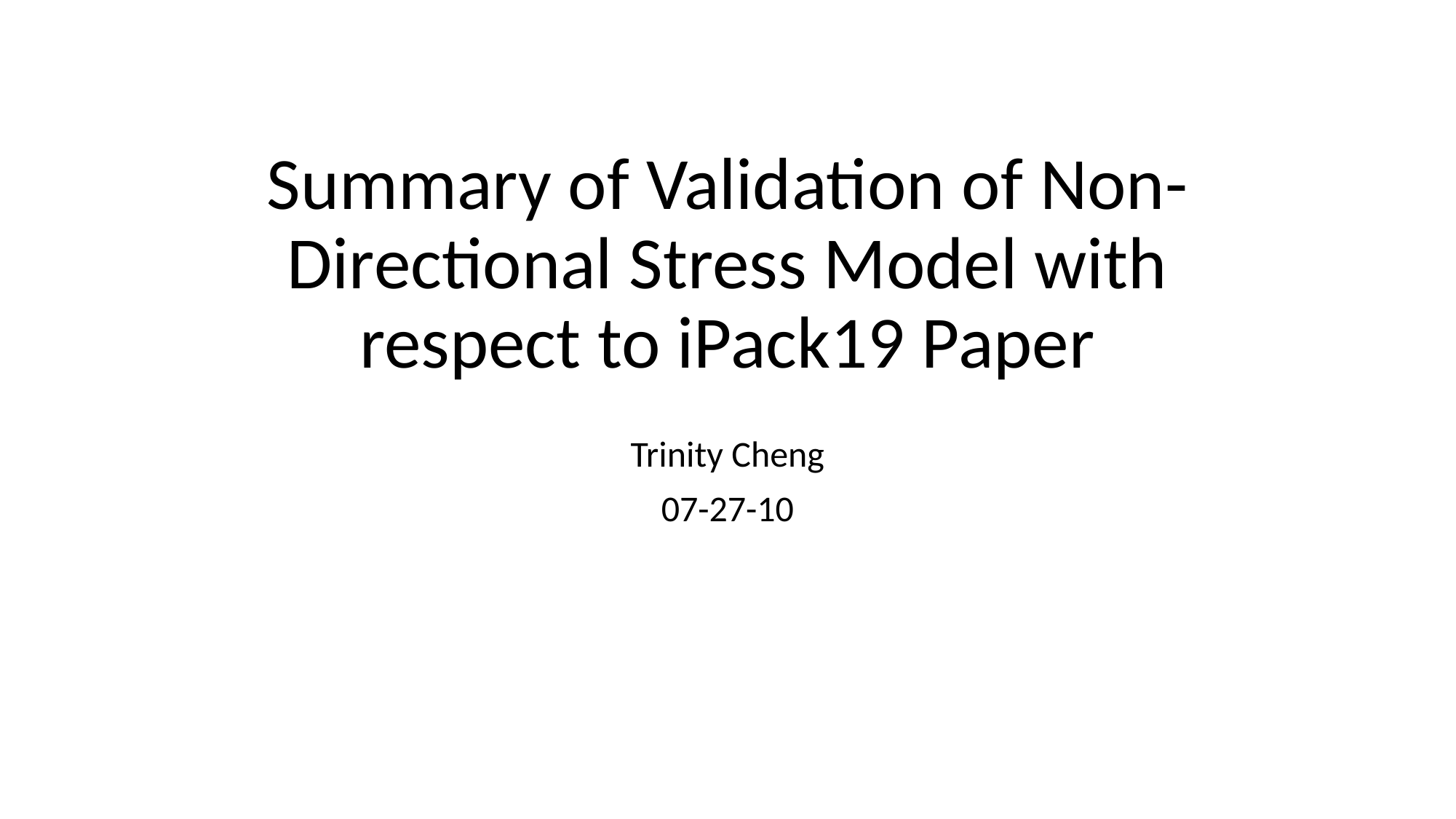

# Summary of Validation of Non-Directional Stress Model with respect to iPack19 Paper
Trinity Cheng
07-27-10